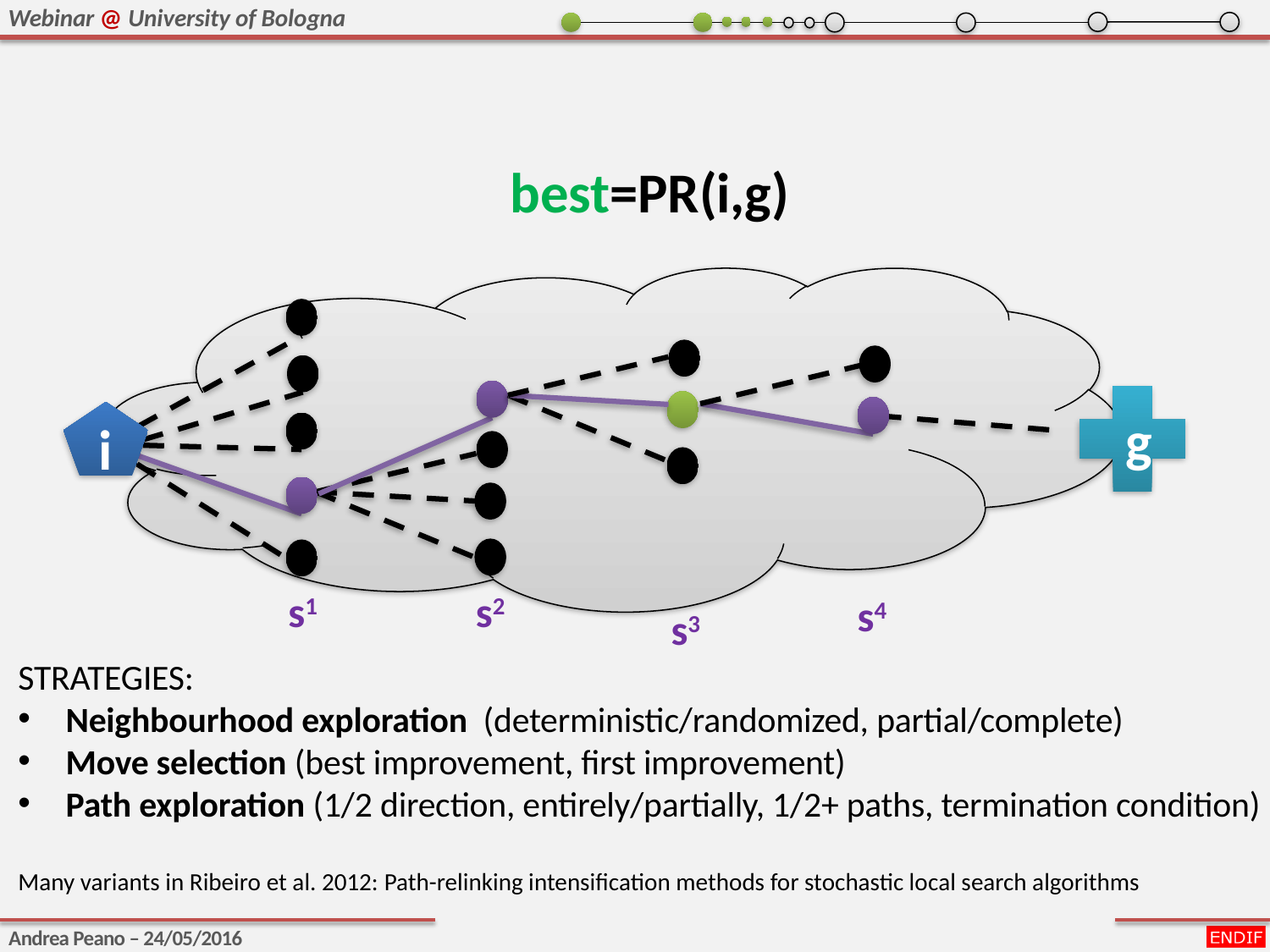

best=PR(i,g)

g

i

s1
s2
s4
s3
STRATEGIES:
Neighbourhood exploration  (deterministic/randomized, partial/complete)
Move selection (best improvement, first improvement)
Path exploration (1/2 direction, entirely/partially, 1/2+ paths, termination condition)

Many variants in Ribeiro et al. 2012: Path-relinking intensification methods for stochastic local search algorithms